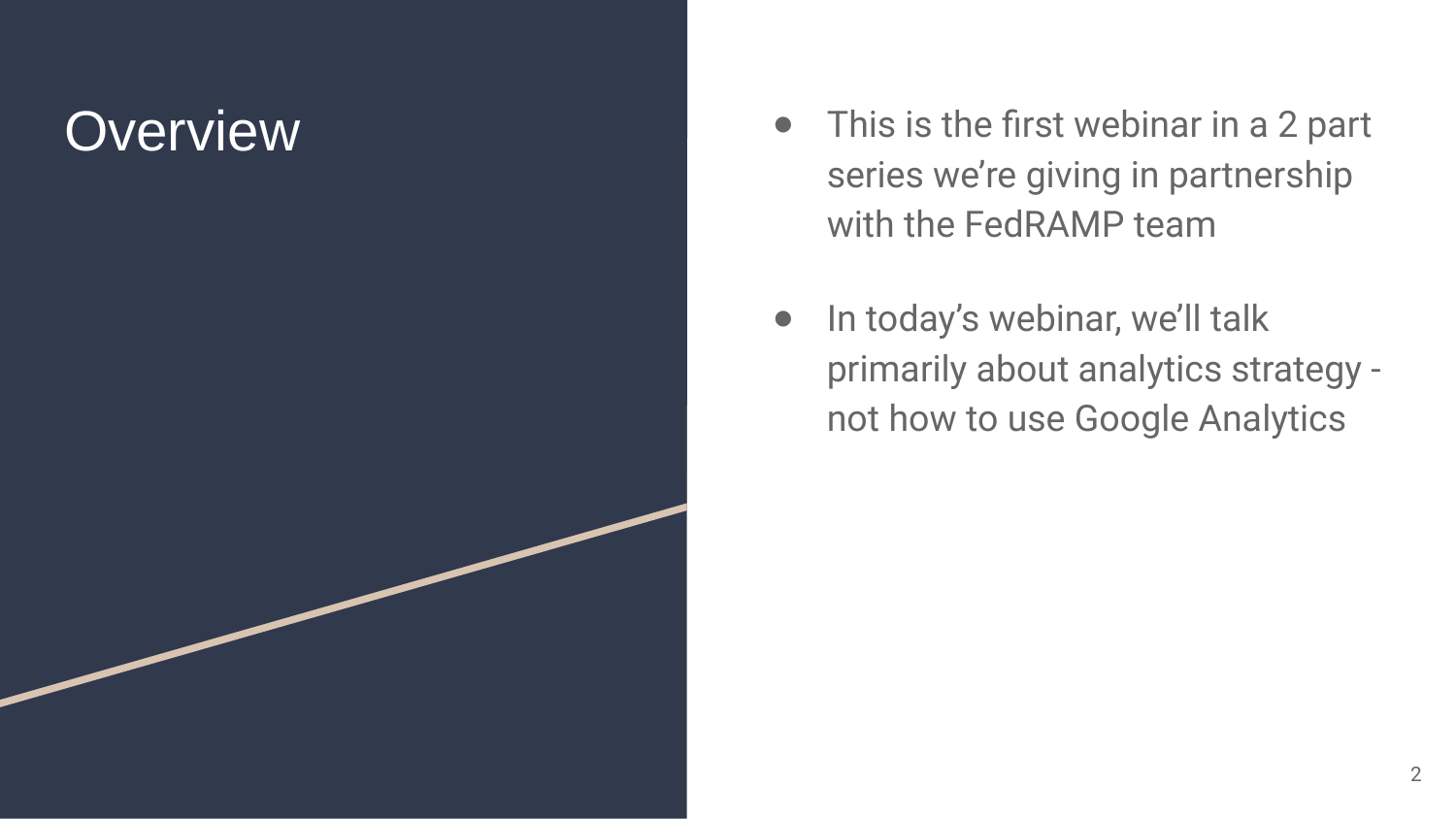

# Overview
This is the first webinar in a 2 part series we’re giving in partnership with the FedRAMP team
In today’s webinar, we’ll talk primarily about analytics strategy - not how to use Google Analytics
2